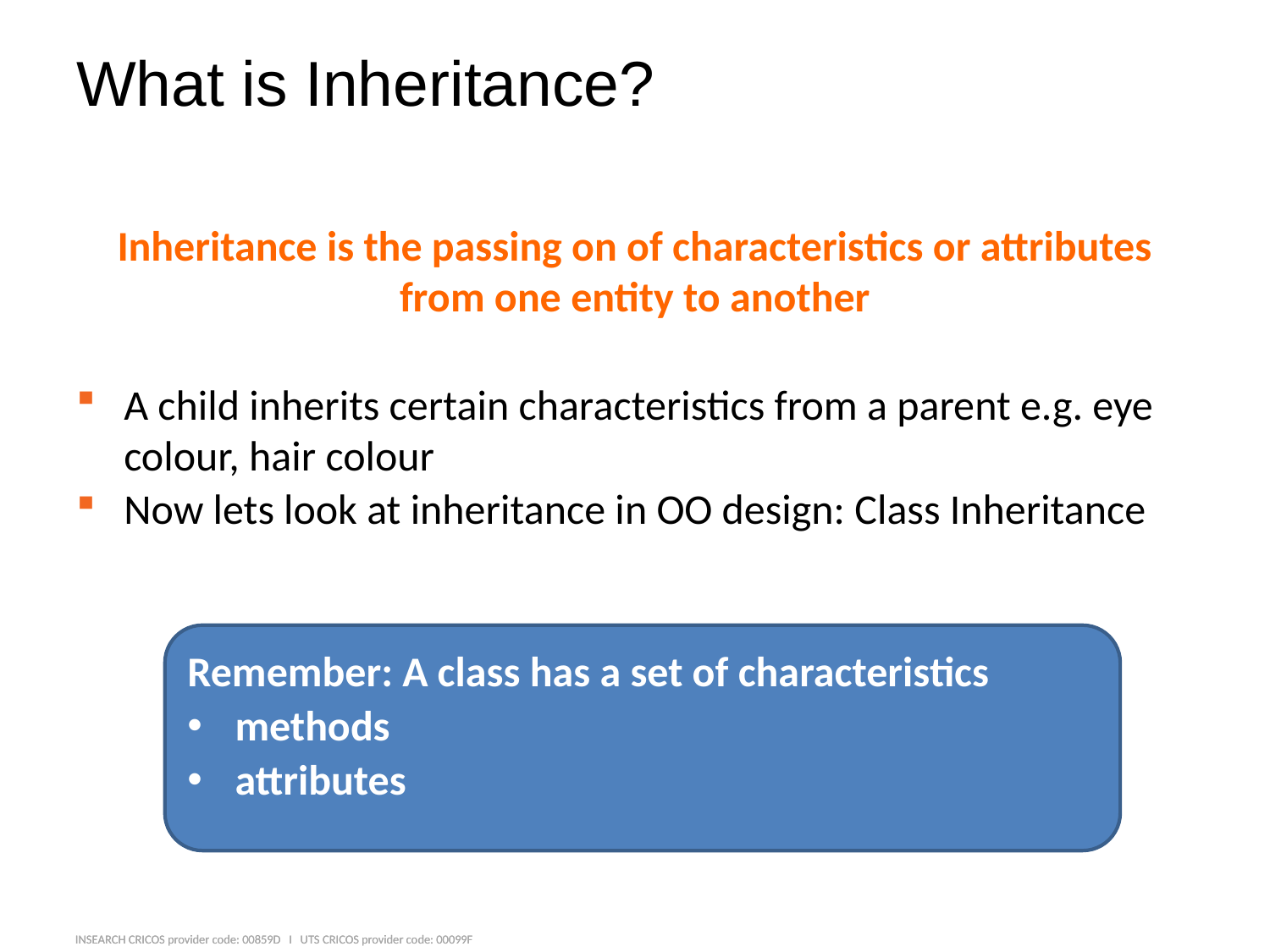

# What is Inheritance?
Inheritance is the passing on of characteristics or attributes from one entity to another

A child inherits certain characteristics from a parent e.g. eye colour, hair colour
Now lets look at inheritance in OO design: Class Inheritance

Remember: A class has a set of characteristics
methods
attributes